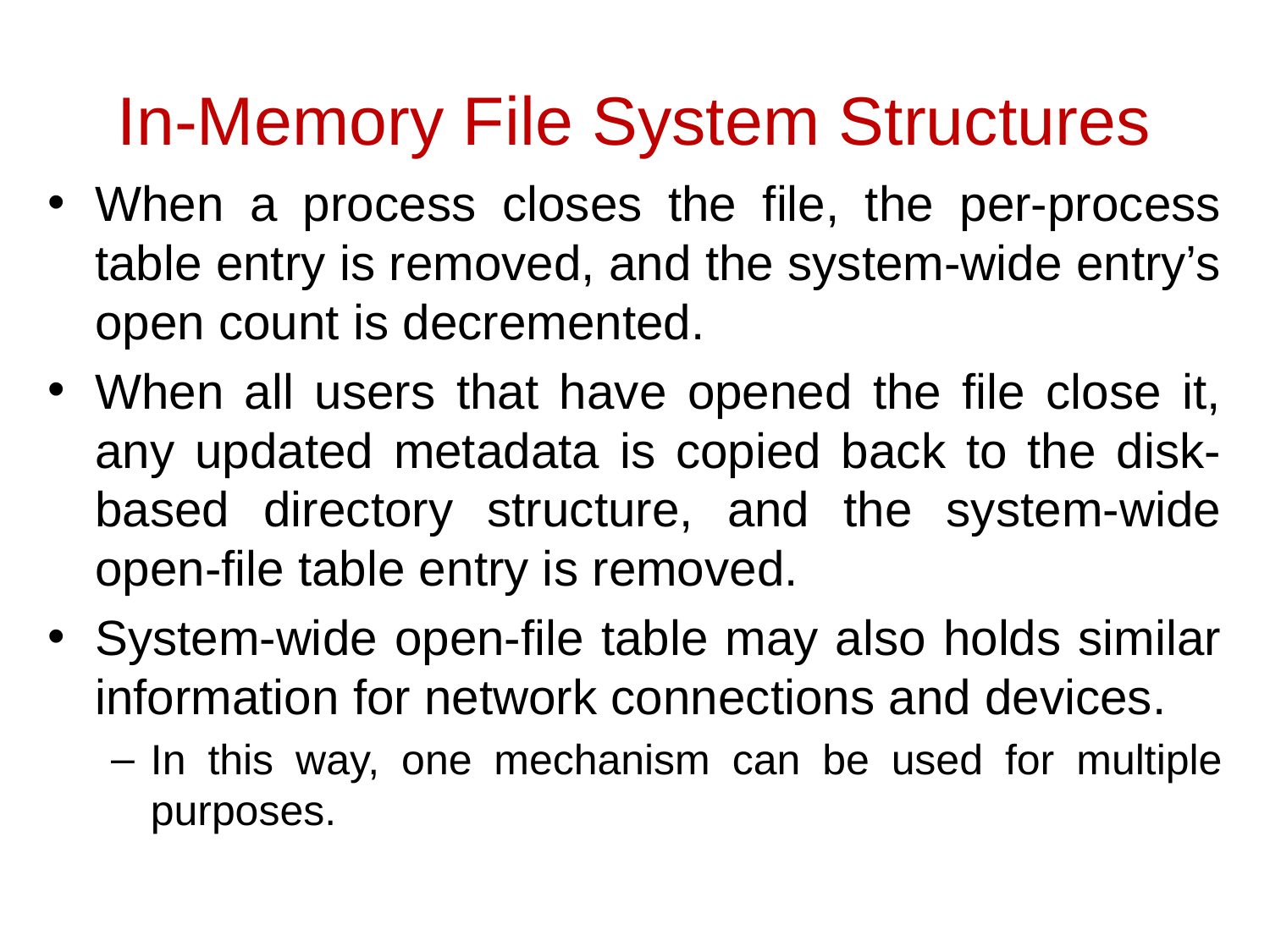

In-Memory File System Structures
When a process closes the file, the per-process table entry is removed, and the system-wide entry’s open count is decremented.
When all users that have opened the file close it, any updated metadata is copied back to the disk-based directory structure, and the system-wide open-file table entry is removed.
System-wide open-file table may also holds similar information for network connections and devices.
In this way, one mechanism can be used for multiple purposes.